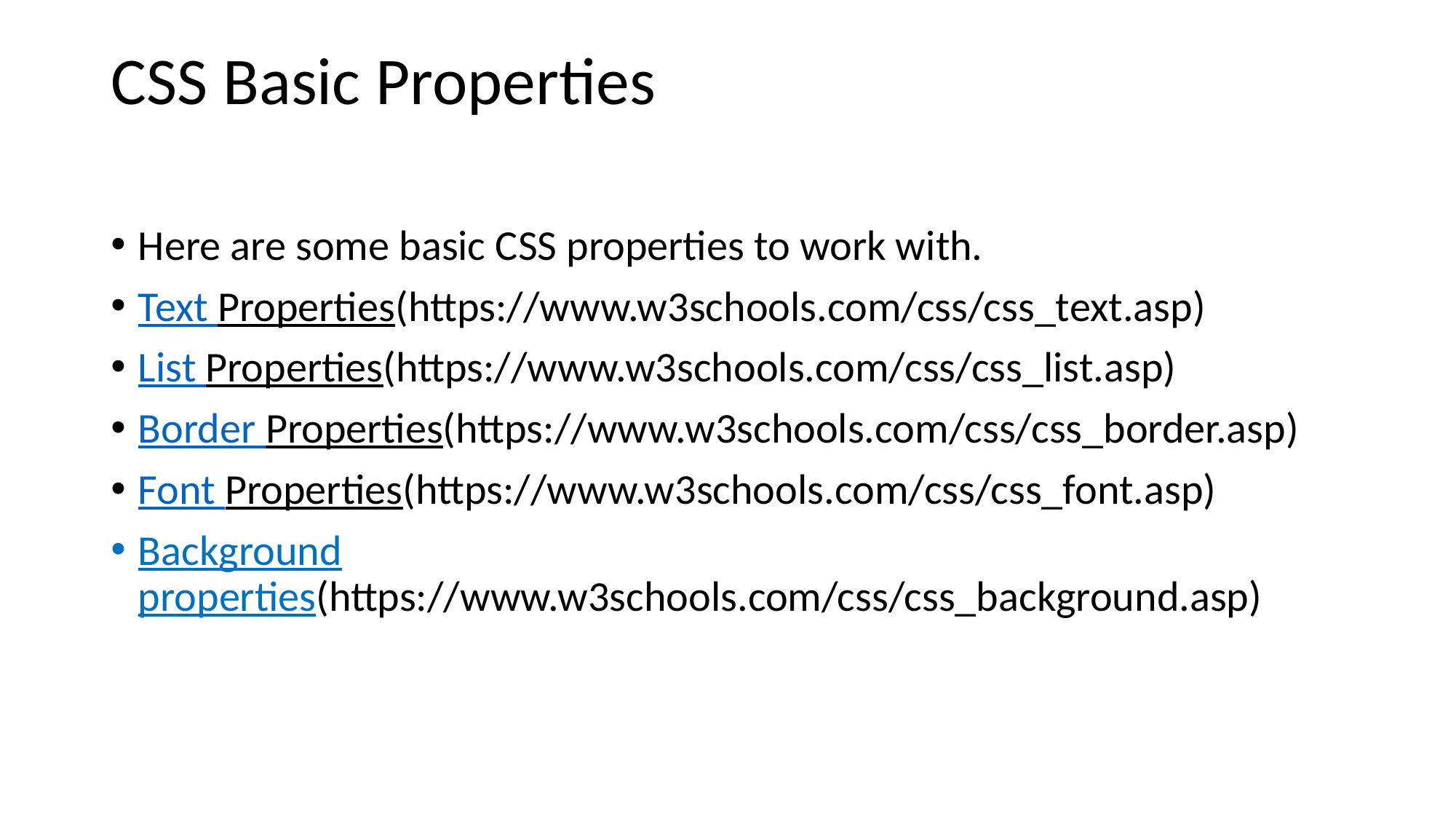

# CSS Basic Properties
Here are some basic CSS properties to work with.
Text Properties(https://www.w3schools.com/css/css_text.asp)
List Properties(https://www.w3schools.com/css/css_list.asp)
Border Properties(https://www.w3schools.com/css/css_border.asp)
Font Properties(https://www.w3schools.com/css/css_font.asp)
Background properties(https://www.w3schools.com/css/css_background.asp)